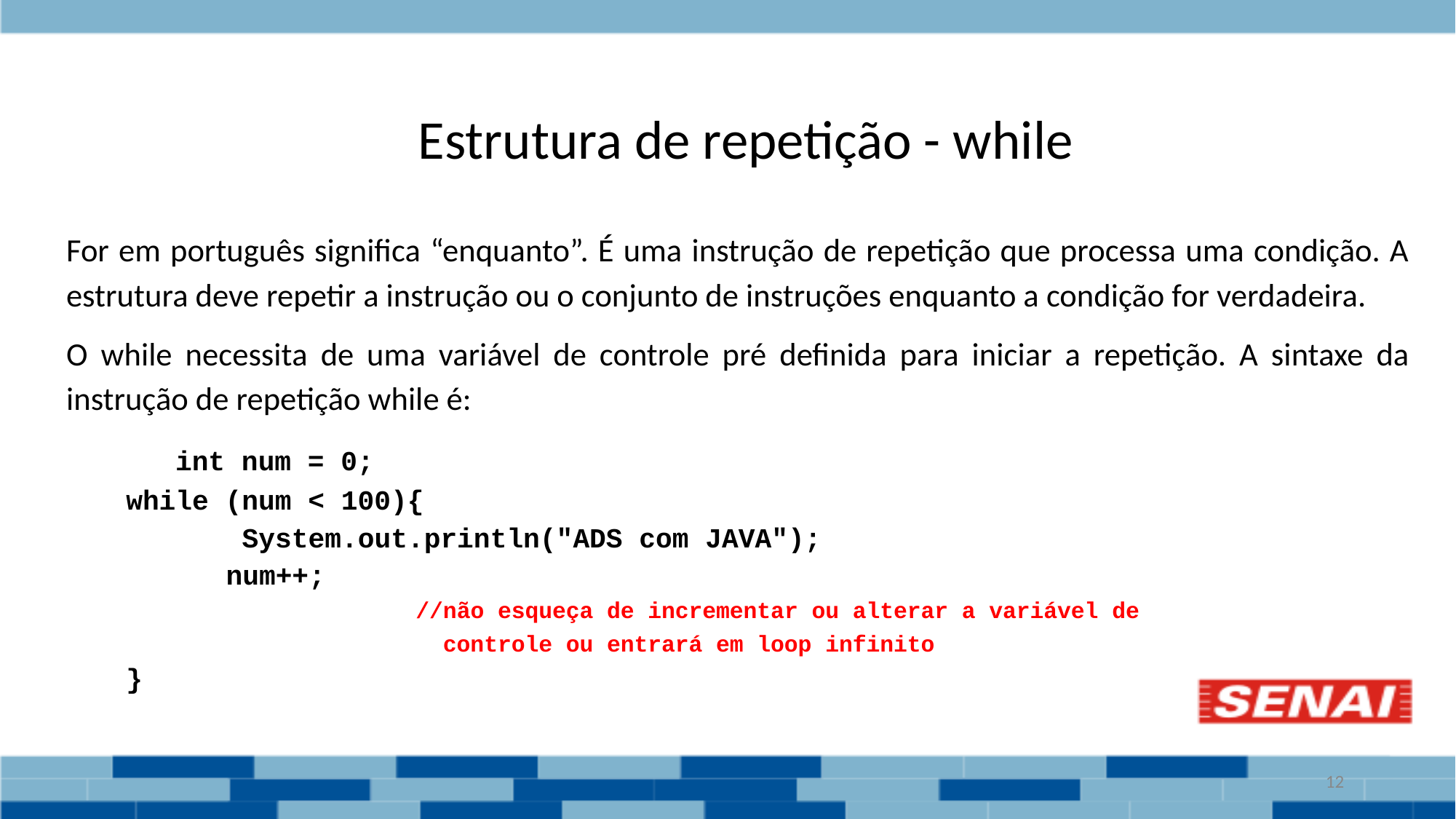

# Estrutura de repetição - while
For em português significa “enquanto”. É uma instrução de repetição que processa uma condição. A estrutura deve repetir a instrução ou o conjunto de instruções enquanto a condição for verdadeira.
O while necessita de uma variável de controle pré definida para iniciar a repetição. A sintaxe da instrução de repetição while é:
	 int num = 0;
while (num < 100){
       System.out.println("ADS com JAVA");
num++;
//não esqueça de incrementar ou alterar a variável de
  controle ou entrará em loop infinito
}
12